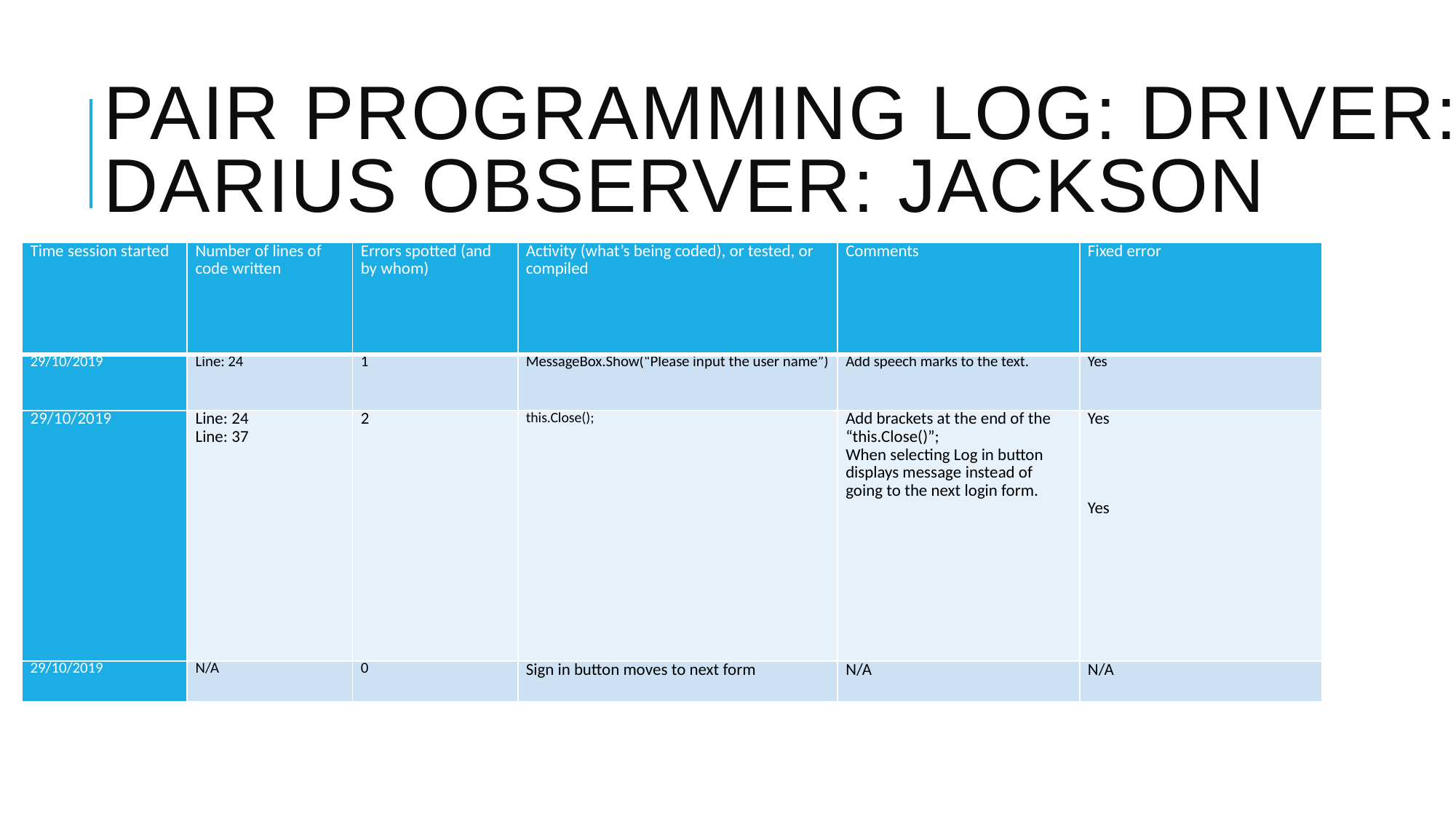

# Pair Programming Log: Driver: Darius Observer: Jackson
| Time session started | Number of lines of code written | Errors spotted (and by whom) | Activity (what’s being coded), or tested, or compiled | Comments | Fixed error |
| --- | --- | --- | --- | --- | --- |
| 29/10/2019 | Line: 24 | 1 | MessageBox.Show(“Please input the user name”) | Add speech marks to the text. | Yes |
| 29/10/2019 | Line: 24 Line: 37 | 2 | this.Close(); | Add brackets at the end of the “this.Close()”; When selecting Log in button displays message instead of going to the next login form. | Yes         Yes |
| 29/10/2019 | N/A | 0 | Sign in button moves to next form | N/A | N/A |